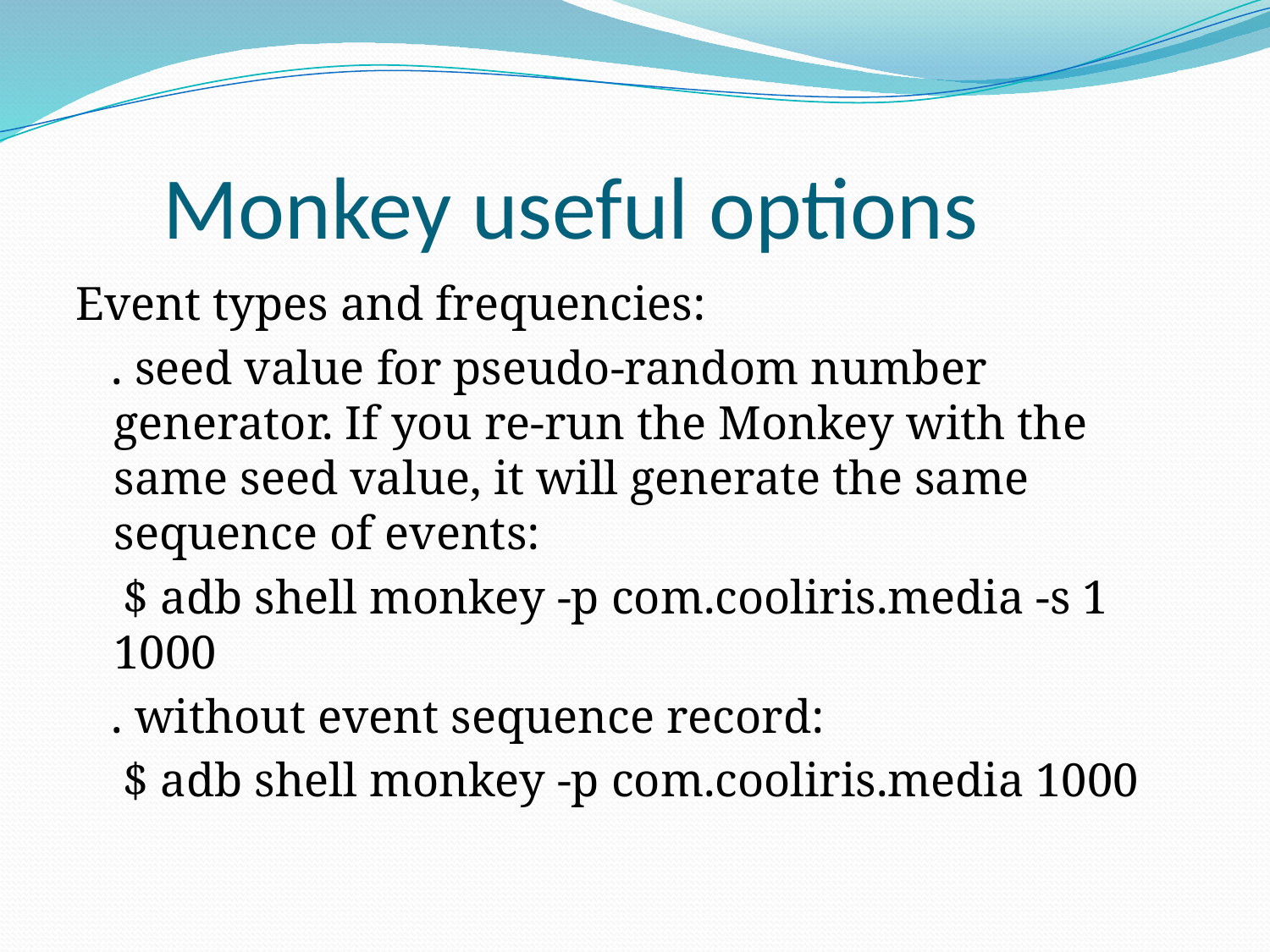

# Monkey useful options
Event types and frequencies:
   . seed value for pseudo-random number generator. If you re-run the Monkey with the same seed value, it will generate the same sequence of events:
    $ adb shell monkey -p com.cooliris.media -s 1 1000
   . without event sequence record:
    $ adb shell monkey -p com.cooliris.media 1000